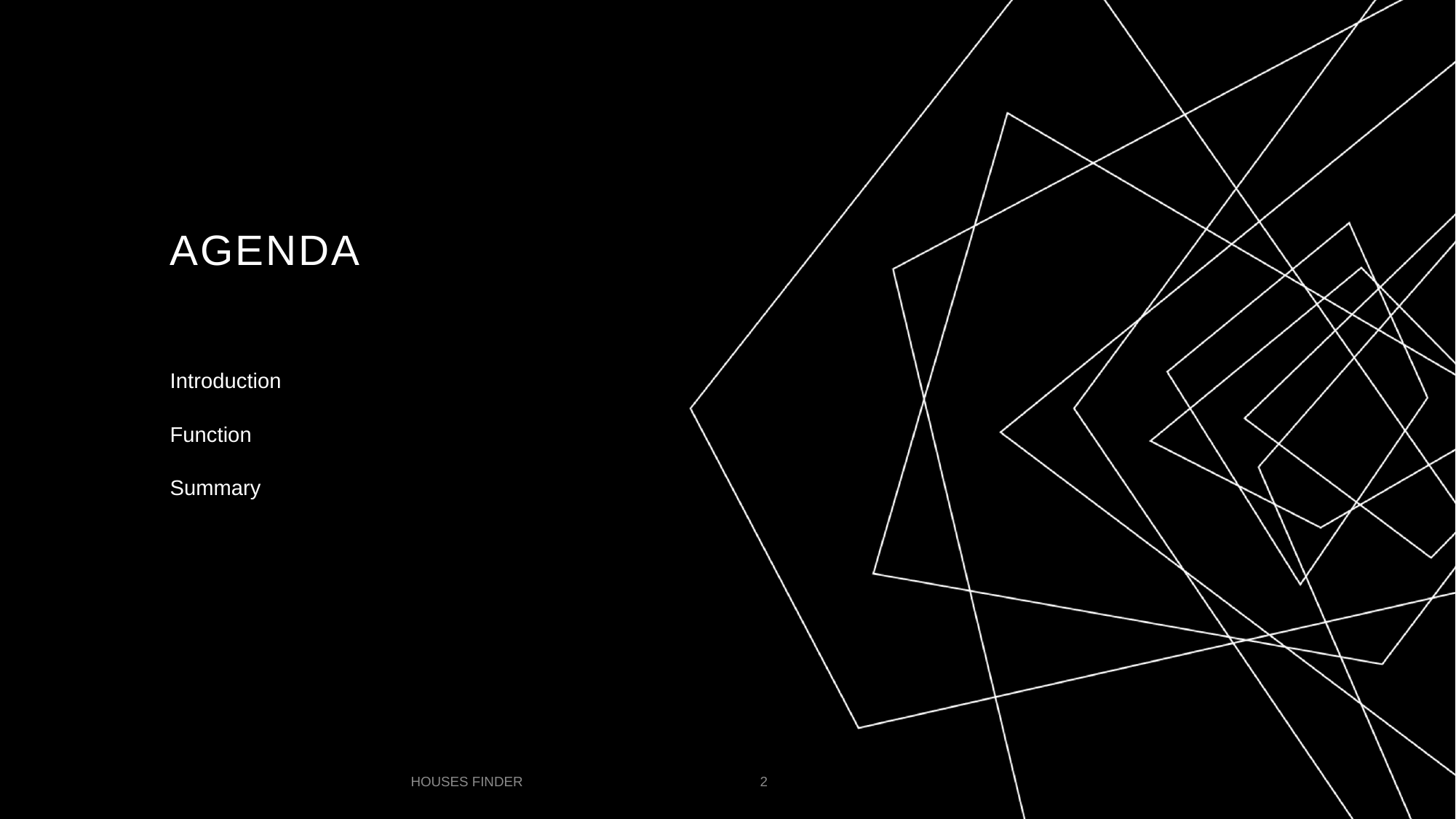

# AGENDA
Introduction
Function
Summary
HOUSES FINDER
2